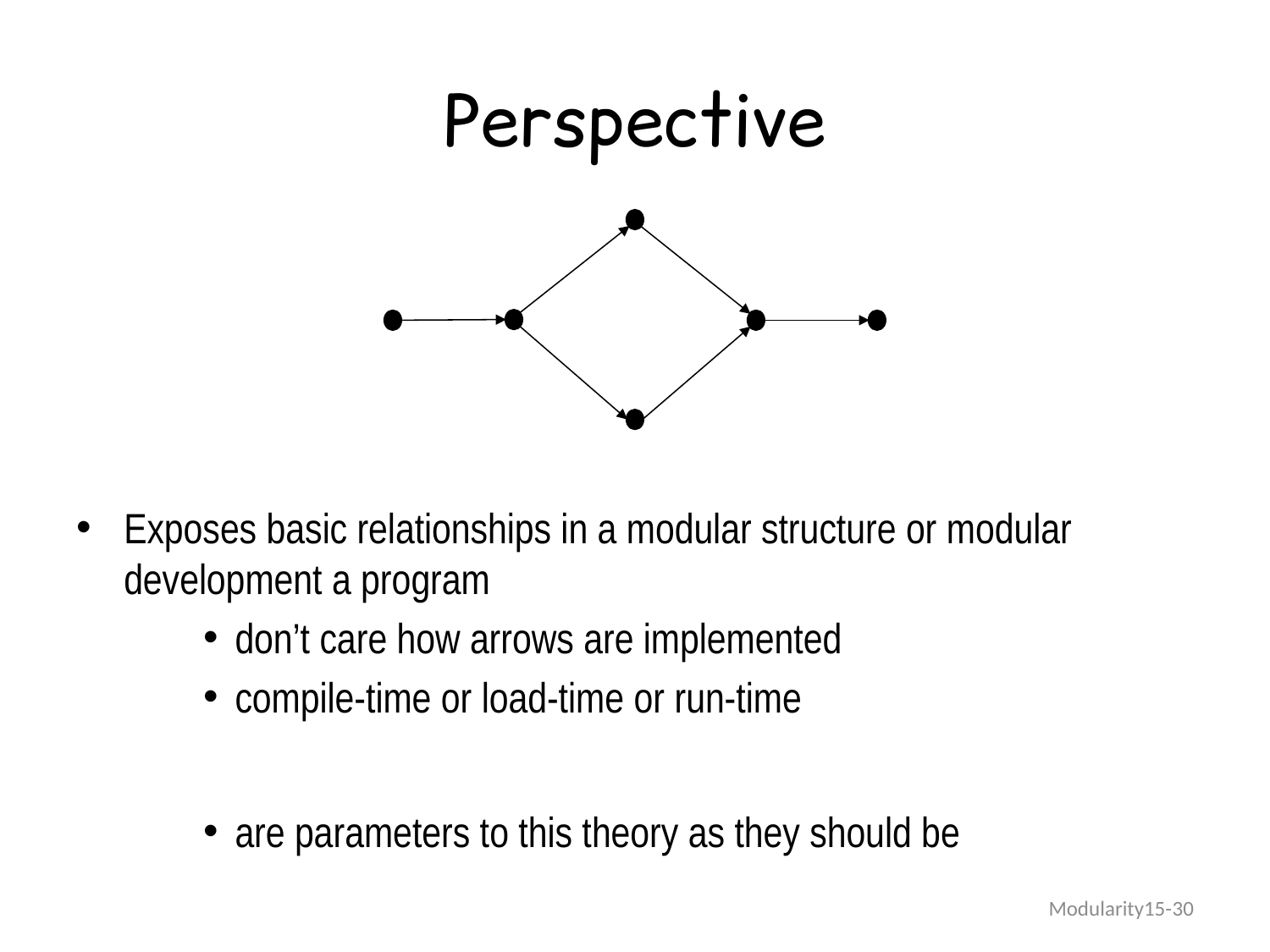

# Perspective

Exposes basic relationships in a modular structure or modular development a program
don’t care how arrows are implemented
compile-time or load-time or run-time

are parameters to this theory as they should be

Modularity15-30